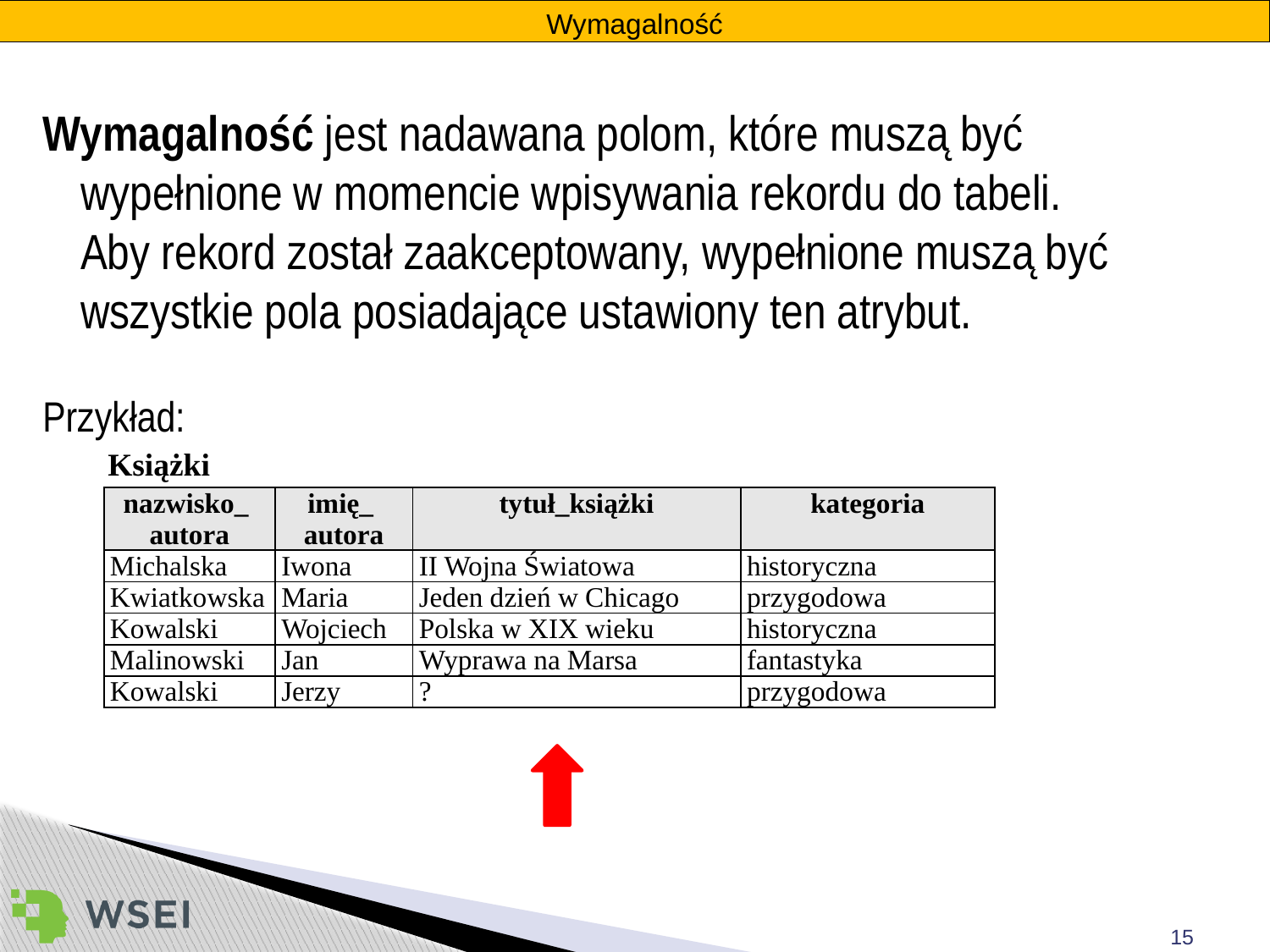

Wymagalność
Wymagalność jest nadawana polom, które muszą być wypełnione w momencie wpisywania rekordu do tabeli.
Aby rekord został zaakceptowany, wypełnione muszą być wszystkie pola posiadające ustawiony ten atrybut.

Przykład:

Książki
| nazwisko\_ autora | imię\_ autora | tytuł\_książki | kategoria |
| --- | --- | --- | --- |
| Michalska | Iwona | II Wojna Światowa | historyczna |
| Kwiatkowska | Maria | Jeden dzień w Chicago | przygodowa |
| Kowalski | Wojciech | Polska w XIX wieku | historyczna |
| Malinowski | Jan | Wyprawa na Marsa | fantastyka |
| Kowalski | Jerzy | ? | przygodowa |

15